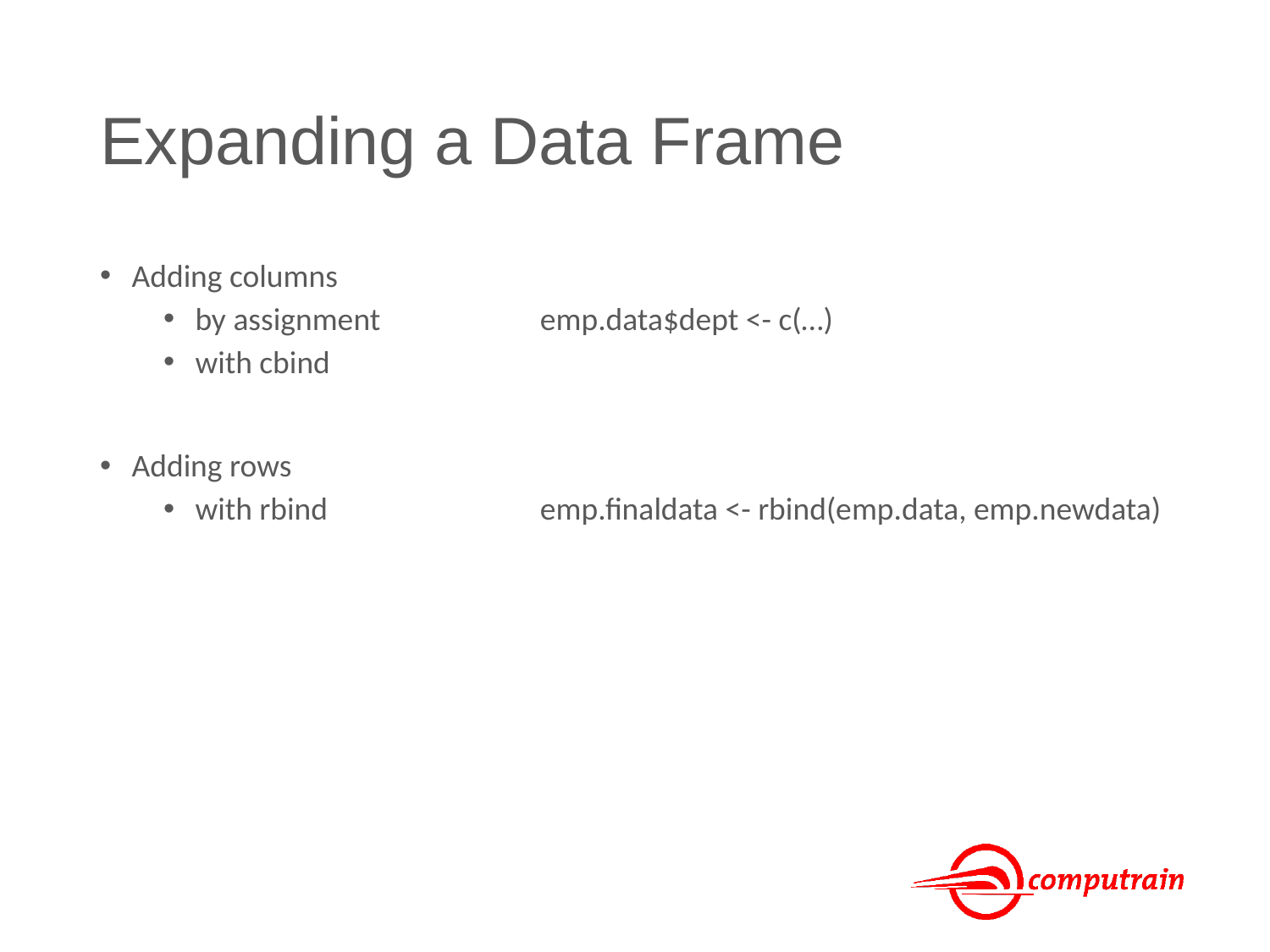

# Expanding a Data Frame
Adding columns
by assignment	emp.data$dept <- c(…)
with cbind

Adding rows
with rbind	emp.finaldata <- rbind(emp.data, emp.newdata)